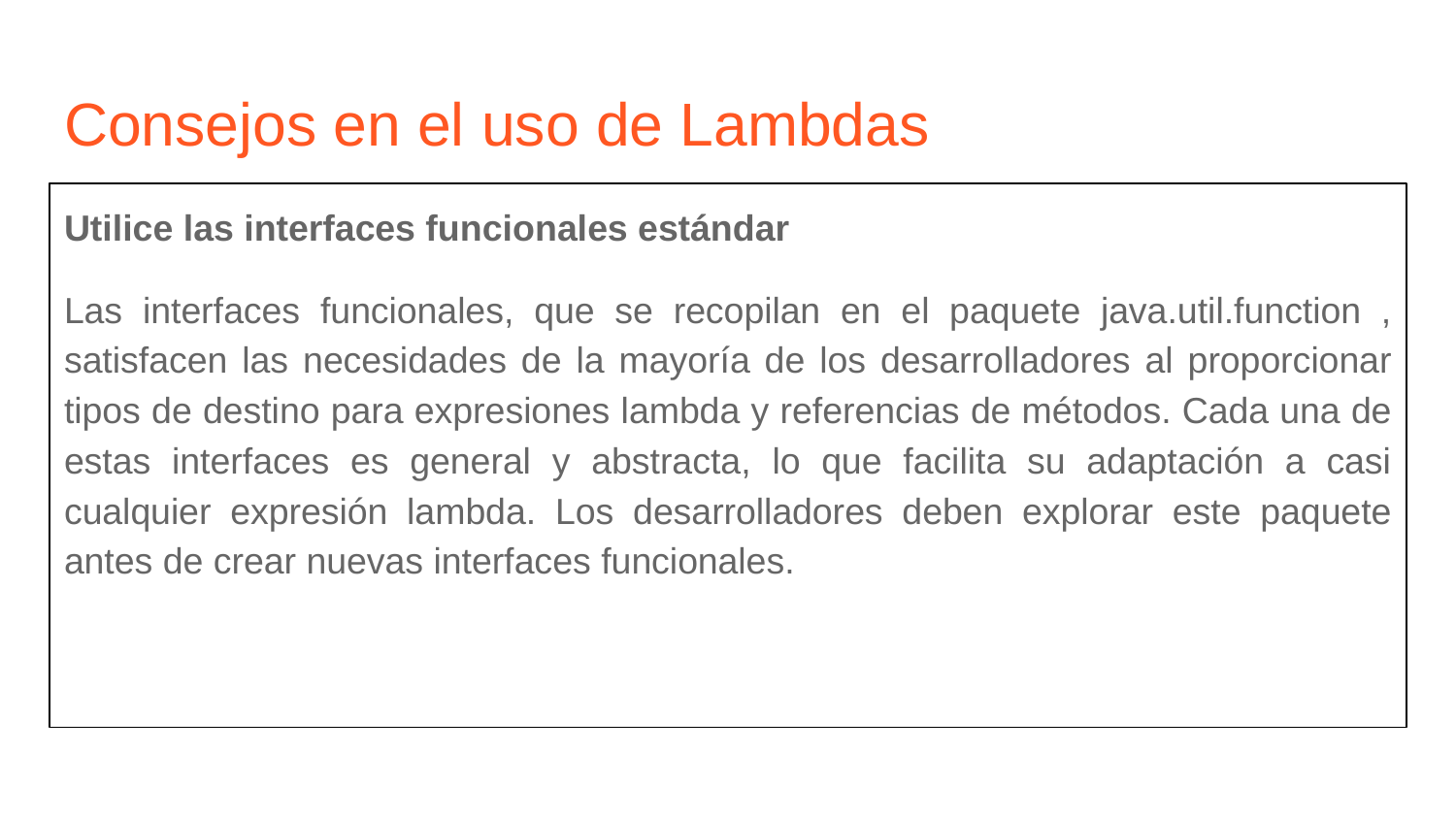

# Consejos en el uso de Lambdas

Utilice las interfaces funcionales estándar
Las interfaces funcionales, que se recopilan en el paquete java.util.function , satisfacen las necesidades de la mayoría de los desarrolladores al proporcionar tipos de destino para expresiones lambda y referencias de métodos. Cada una de estas interfaces es general y abstracta, lo que facilita su adaptación a casi cualquier expresión lambda. Los desarrolladores deben explorar este paquete antes de crear nuevas interfaces funcionales.